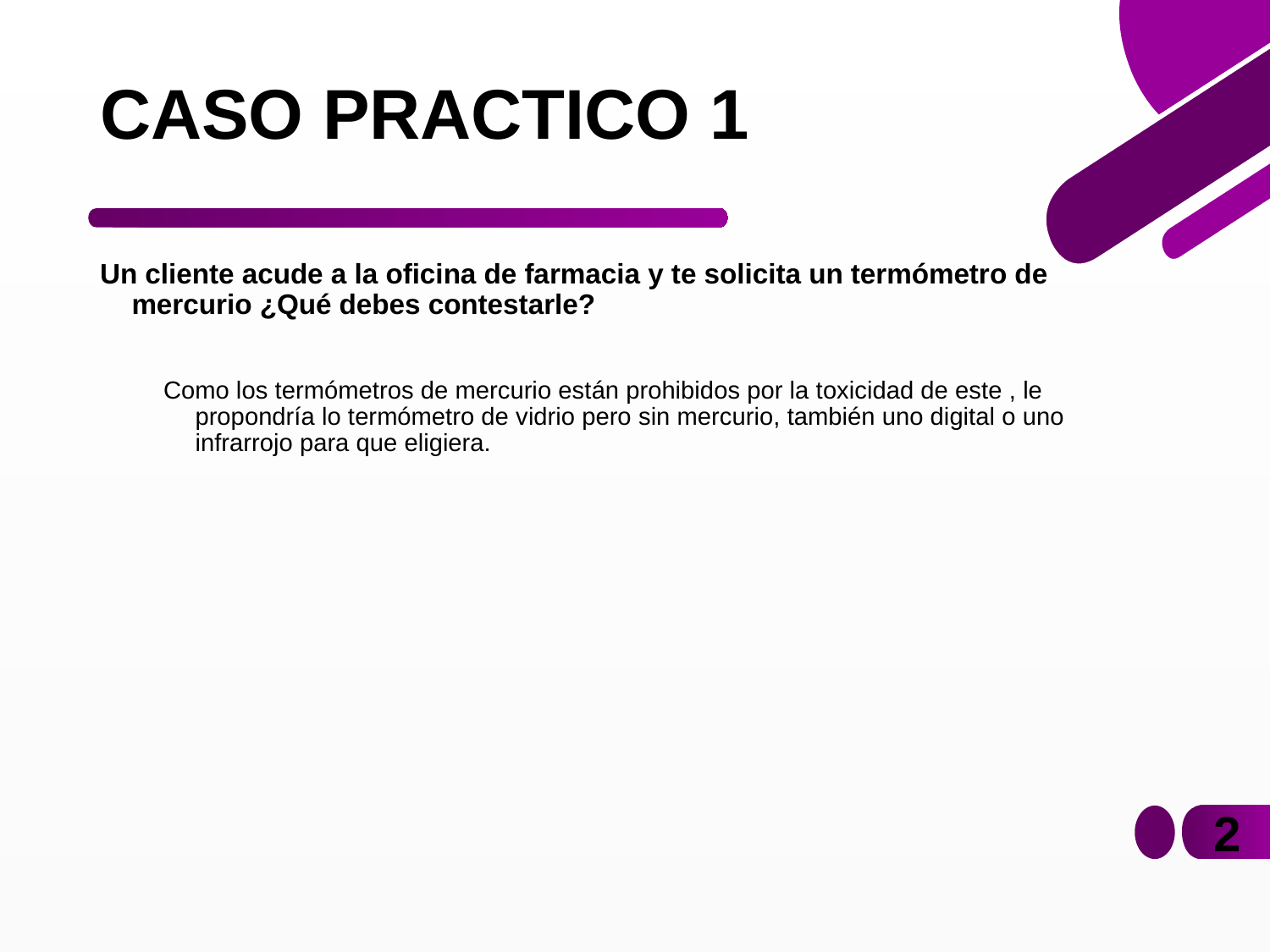

# CASO PRACTICO 1
Un cliente acude a la oficina de farmacia y te solicita un termómetro de mercurio ¿Qué debes contestarle?

Como los termómetros de mercurio están prohibidos por la toxicidad de este , le propondría lo termómetro de vidrio pero sin mercurio, también uno digital o uno infrarrojo para que eligiera.
2